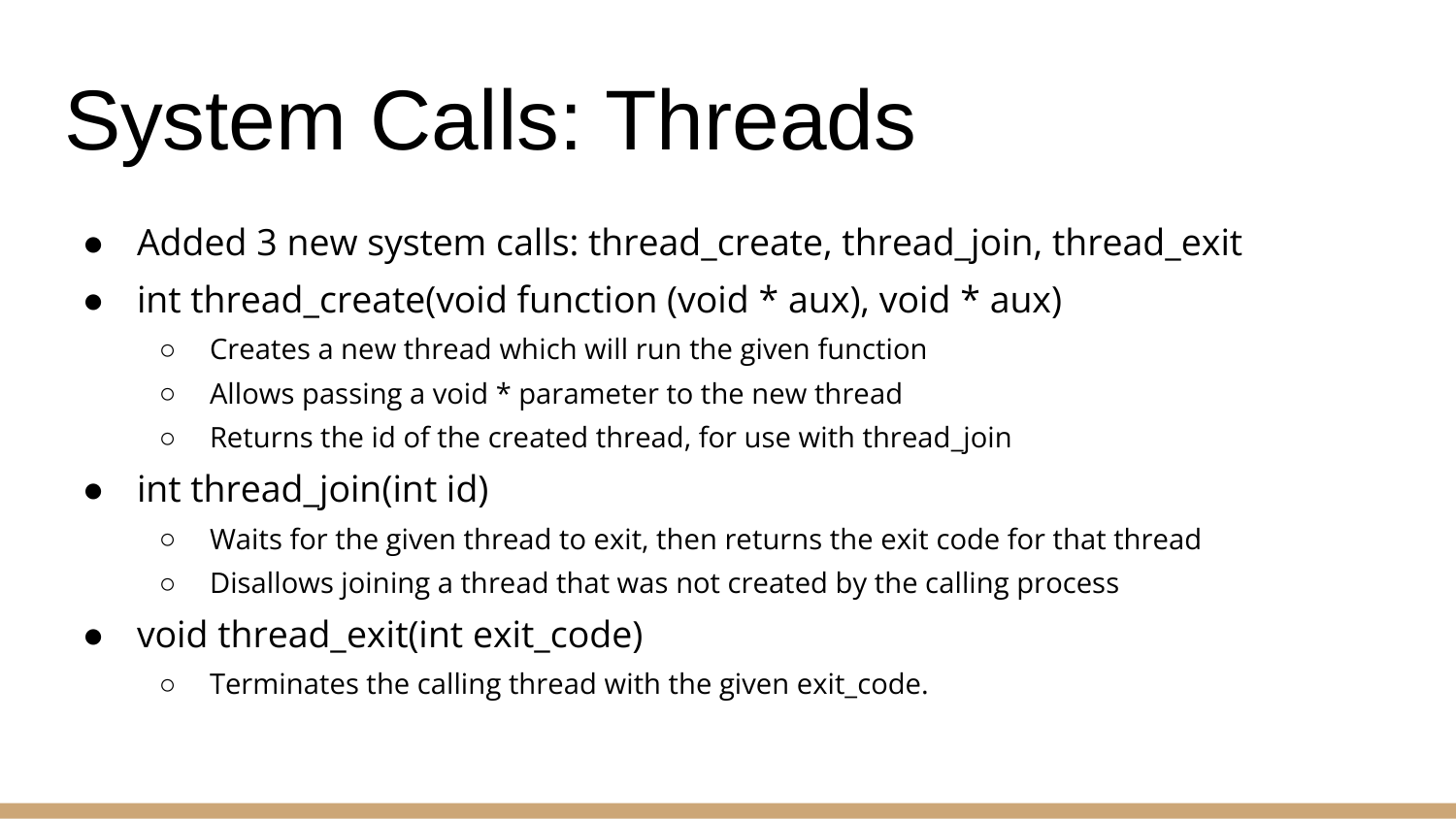

# System Calls: Threads
Added 3 new system calls: thread_create, thread_join, thread_exit
int thread_create(void function (void * aux), void * aux)
Creates a new thread which will run the given function
Allows passing a void * parameter to the new thread
Returns the id of the created thread, for use with thread_join
int thread_join(int id)
Waits for the given thread to exit, then returns the exit code for that thread
Disallows joining a thread that was not created by the calling process
void thread_exit(int exit_code)
Terminates the calling thread with the given exit_code.